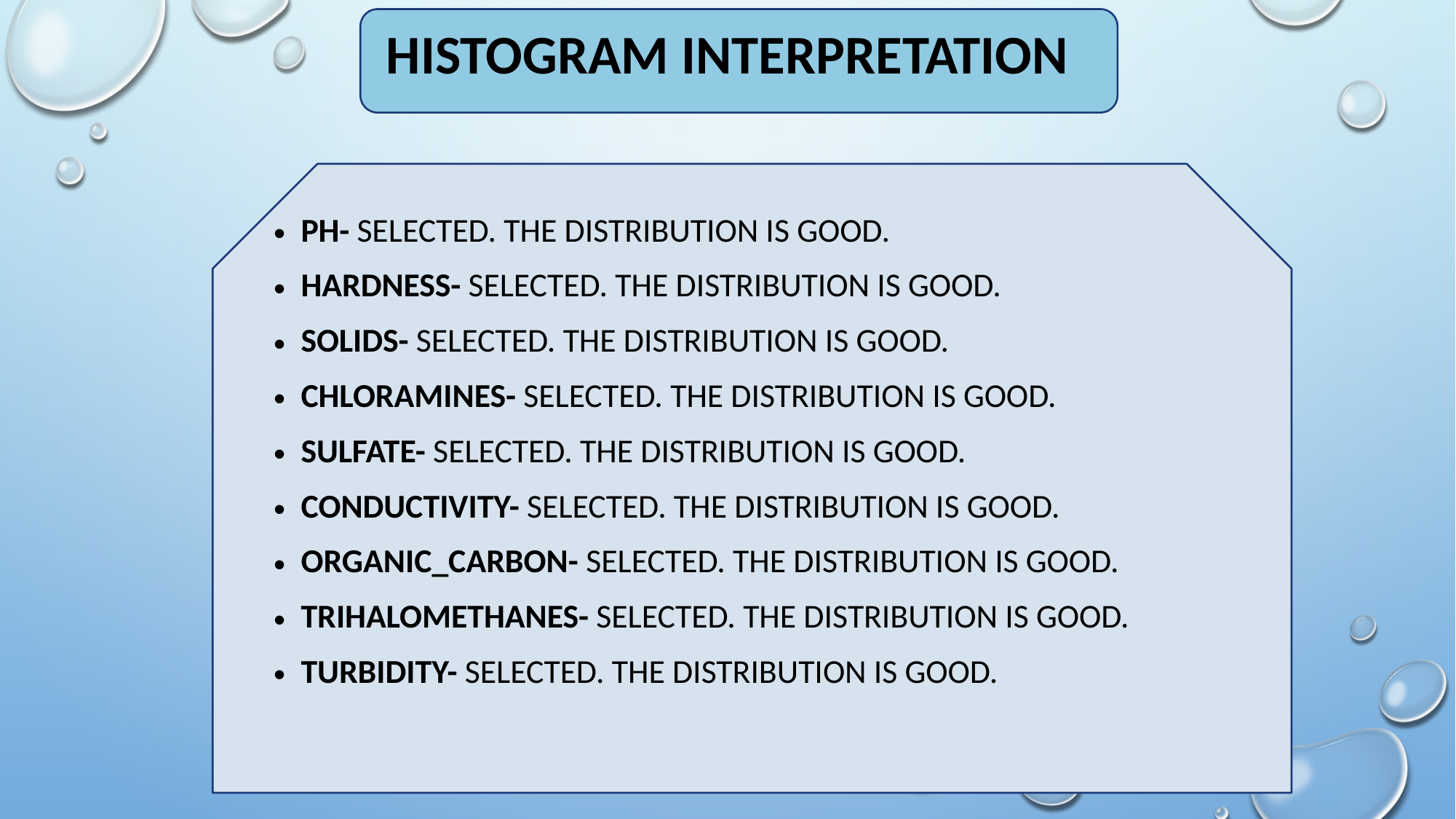

# Histogram Interpretation

ph- Selected. The distribution is good.
Hardness- Selected. The distribution is good.
Solids- Selected. The distribution is good.
Chloramines- Selected. The distribution is good.
Sulfate- Selected. The distribution is good.
Conductivity- Selected. The distribution is good.
Organic_carbon- Selected. The distribution is good.
Trihalomethanes- Selected. The distribution is good.
Turbidity- Selected. The distribution is good.